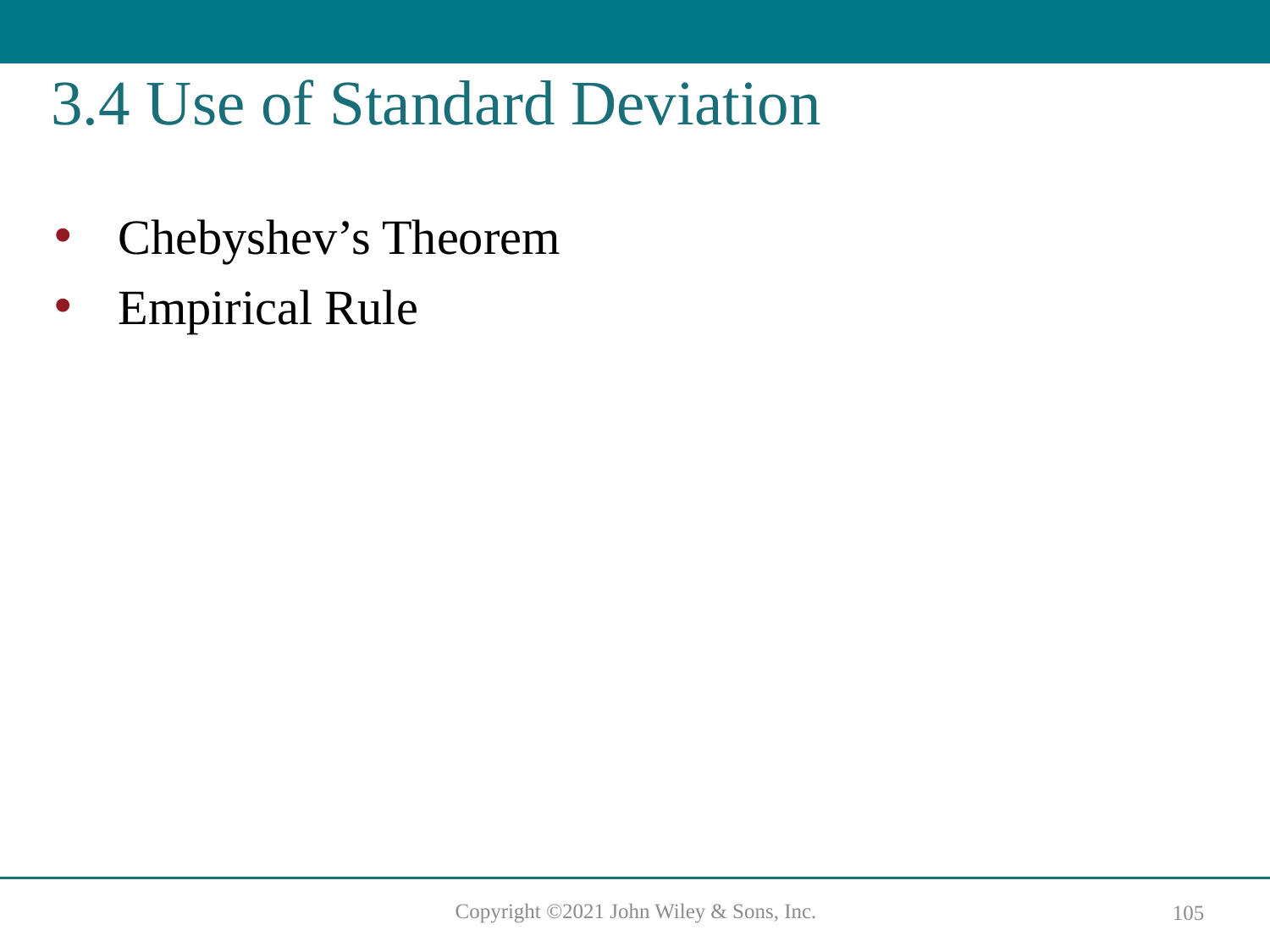

# 3.4 Use of Standard Deviation
Chebyshev’s Theorem
Empirical Rule